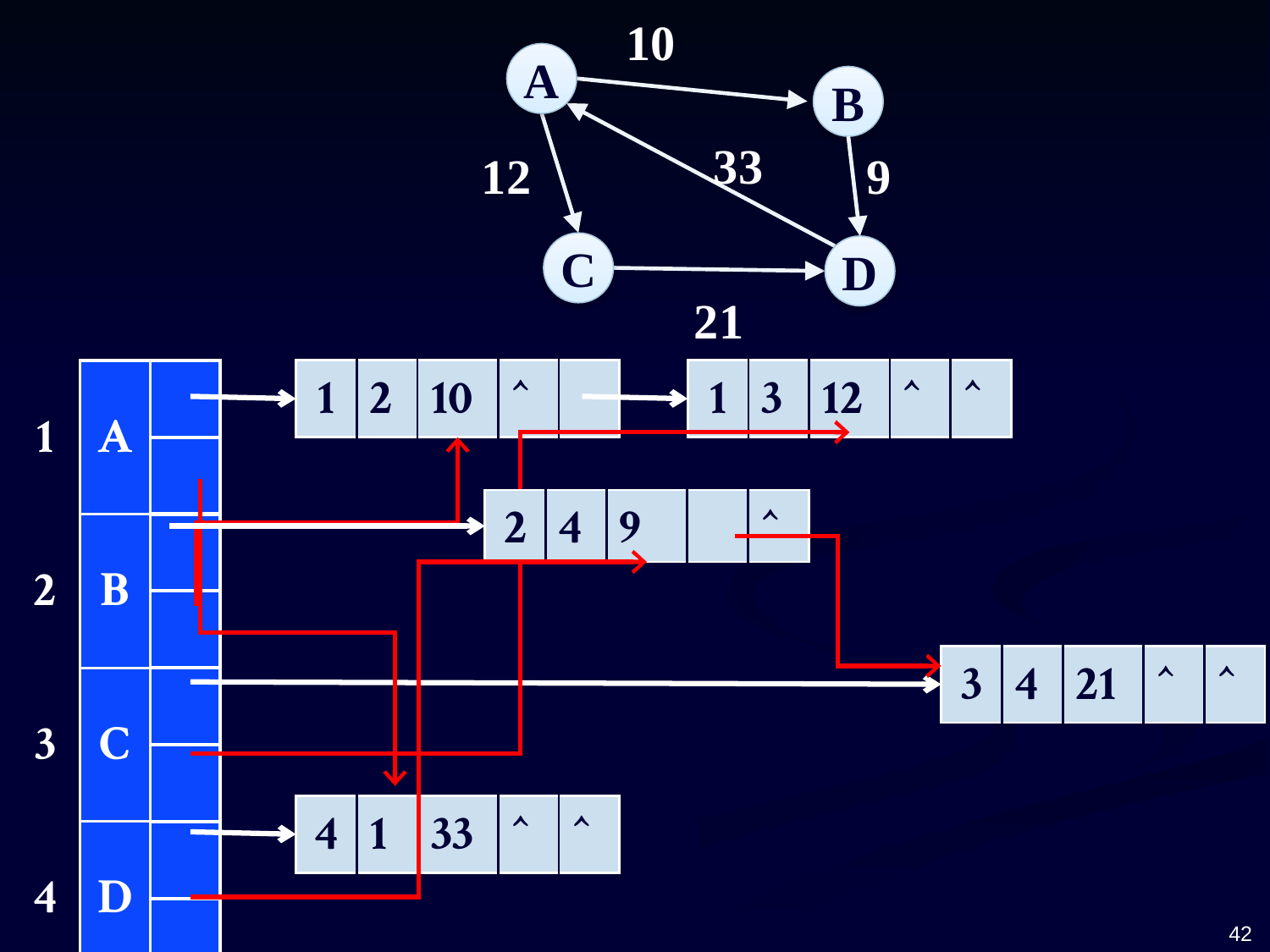

10
A
B
C
D
33
12
21
9
| 1 | A |  |
| --- | --- | --- |
|  |  |  |
| 2 | B |  |
|  |  |  |
| 3 | C |  |
|  |  |  |
| 4 | D |  |
|  |  |  |
| 1 | 2 | 10 | ^ |  |
| --- | --- | --- | --- | --- |
| 1 | 3 | 12 | ^ | ^ |
| --- | --- | --- | --- | --- |
| 2 | 4 | 9 |  | ^ |
| --- | --- | --- | --- | --- |
| 3 | 4 | 21 | ^ | ^ |
| --- | --- | --- | --- | --- |
| 4 | 1 | 33 | ^ | ^ |
| --- | --- | --- | --- | --- |
42